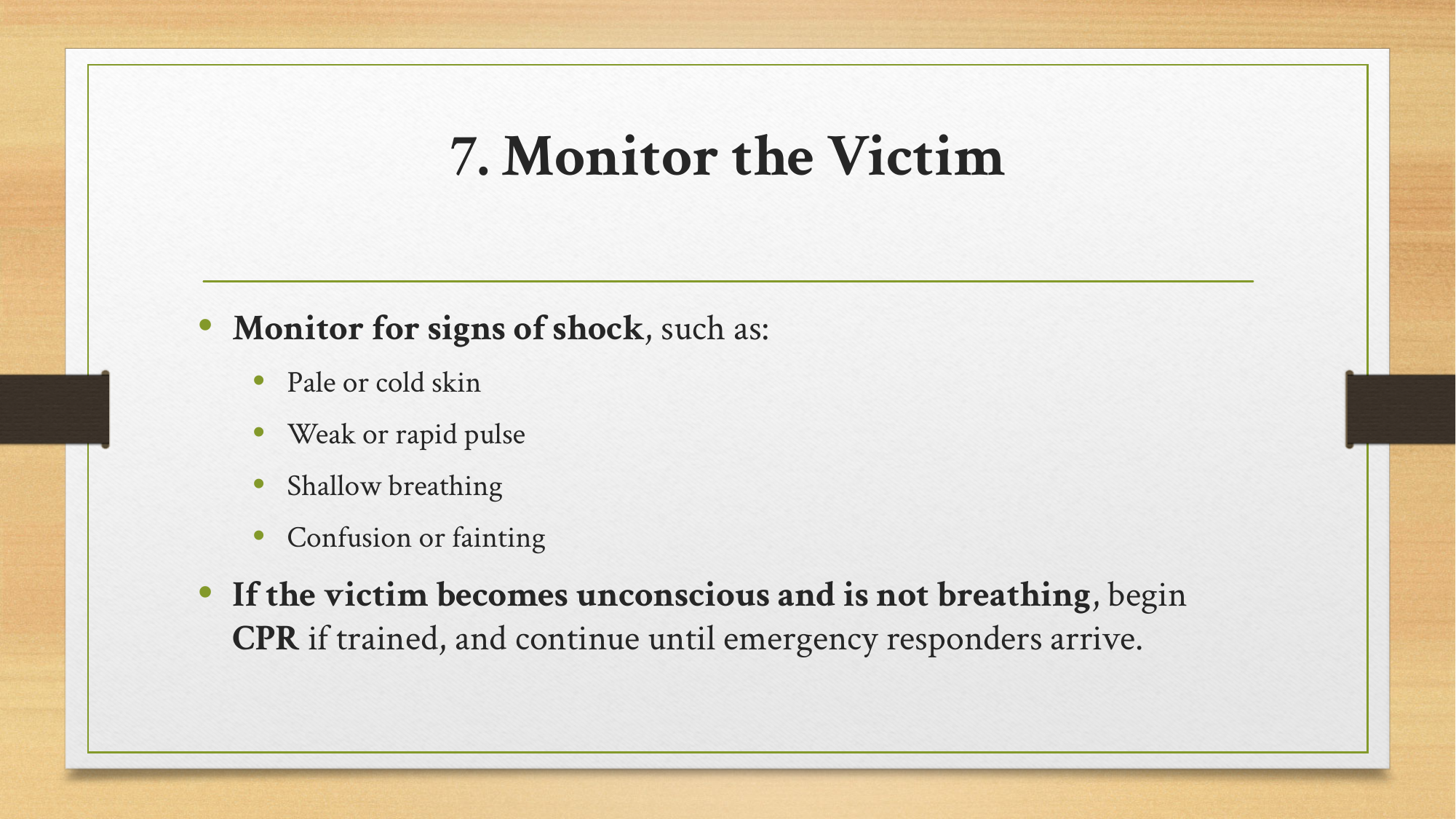

# 7. Monitor the Victim
Monitor for signs of shock, such as:
Pale or cold skin
Weak or rapid pulse
Shallow breathing
Confusion or fainting
If the victim becomes unconscious and is not breathing, begin CPR if trained, and continue until emergency responders arrive.